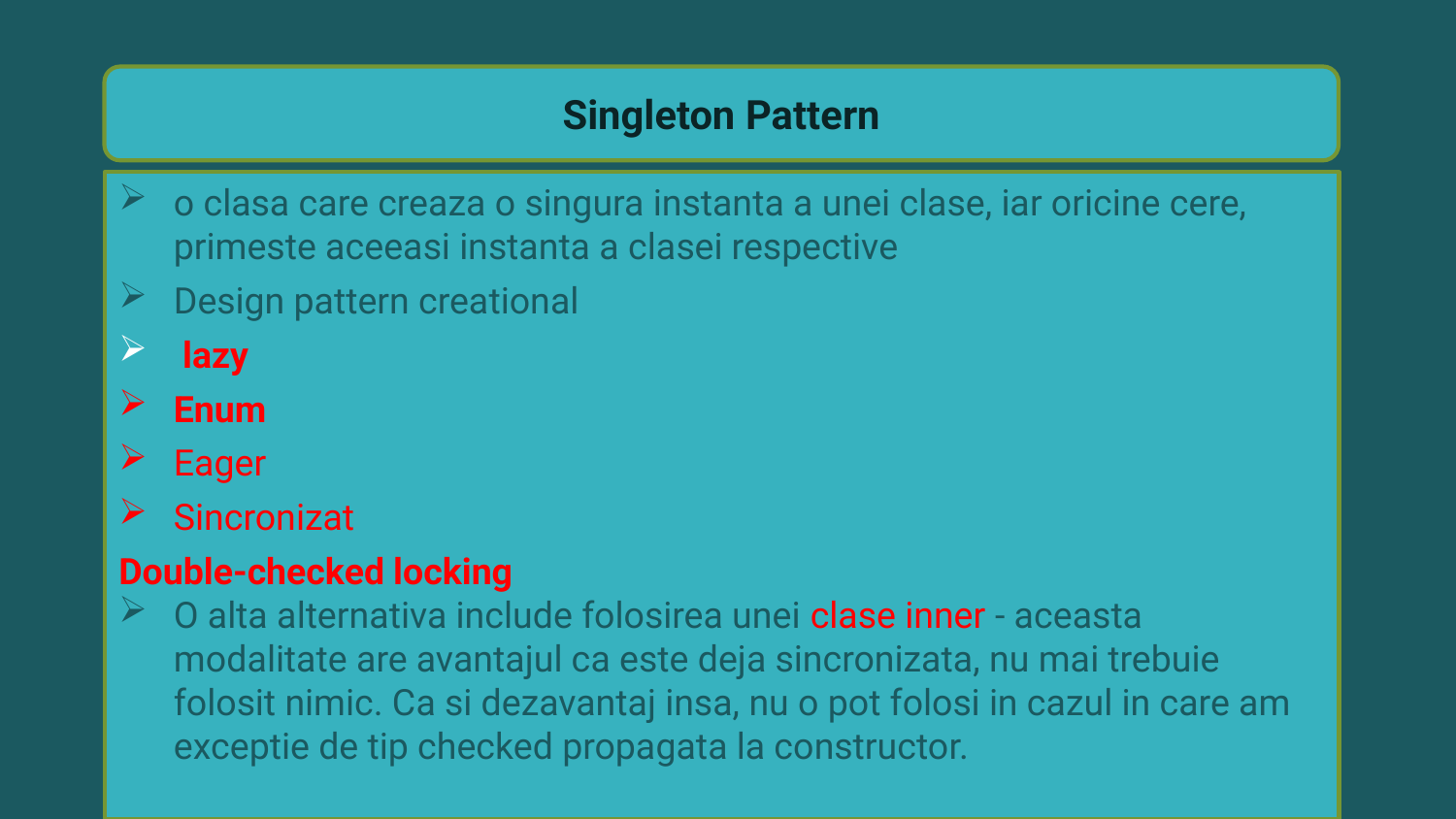

Singleton Pattern
o clasa care creaza o singura instanta a unei clase, iar oricine cere, primeste aceeasi instanta a clasei respective
Design pattern creational
 lazy
Enum
Eager
Sincronizat
Double-checked locking
O alta alternativa include folosirea unei clase inner - aceasta modalitate are avantajul ca este deja sincronizata, nu mai trebuie folosit nimic. Ca si dezavantaj insa, nu o pot folosi in cazul in care am exceptie de tip checked propagata la constructor.